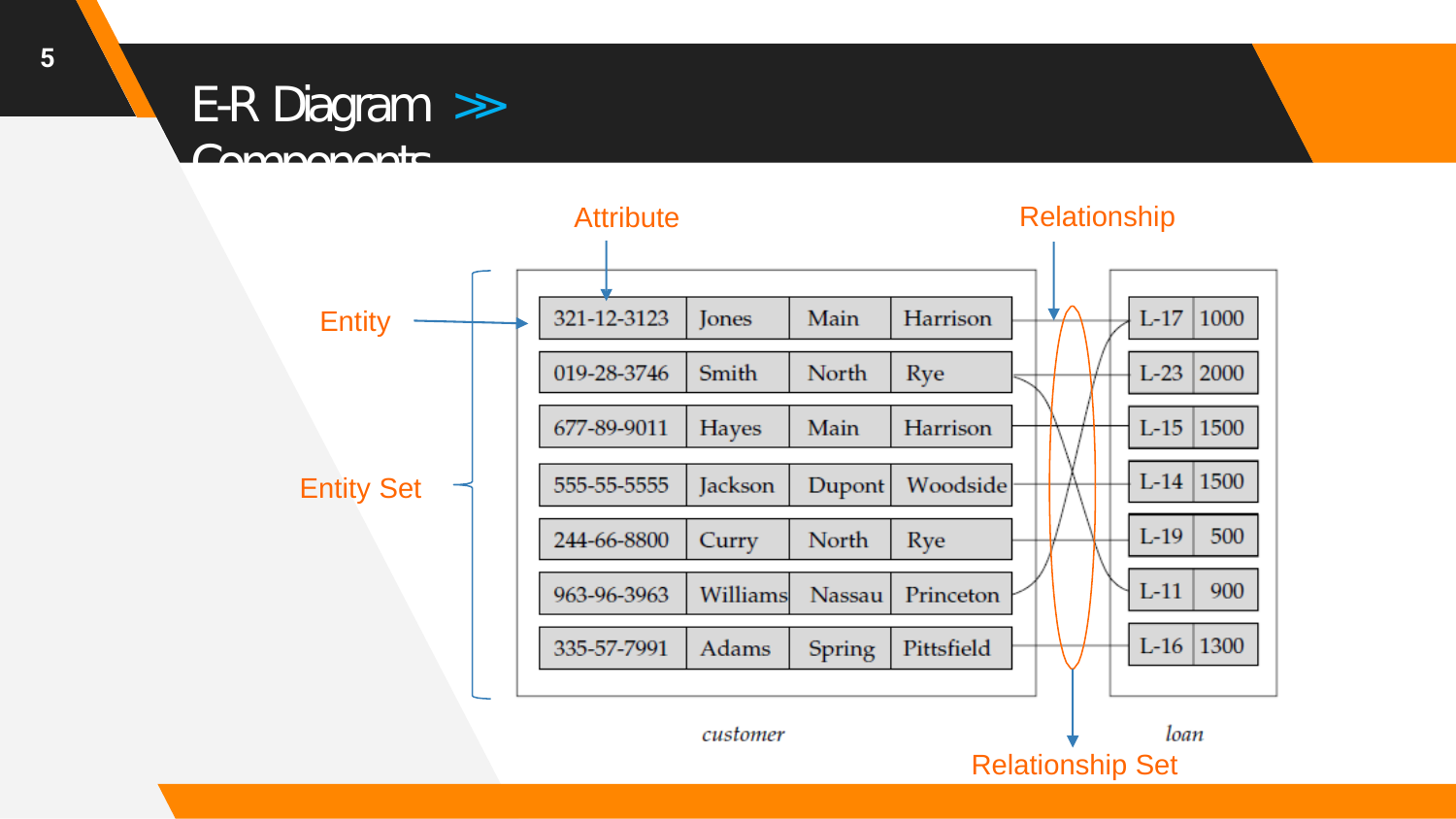

5
# E-R Diagram >> Components
Relationship
Attribute

Entity
Entity Set
Relationship Set